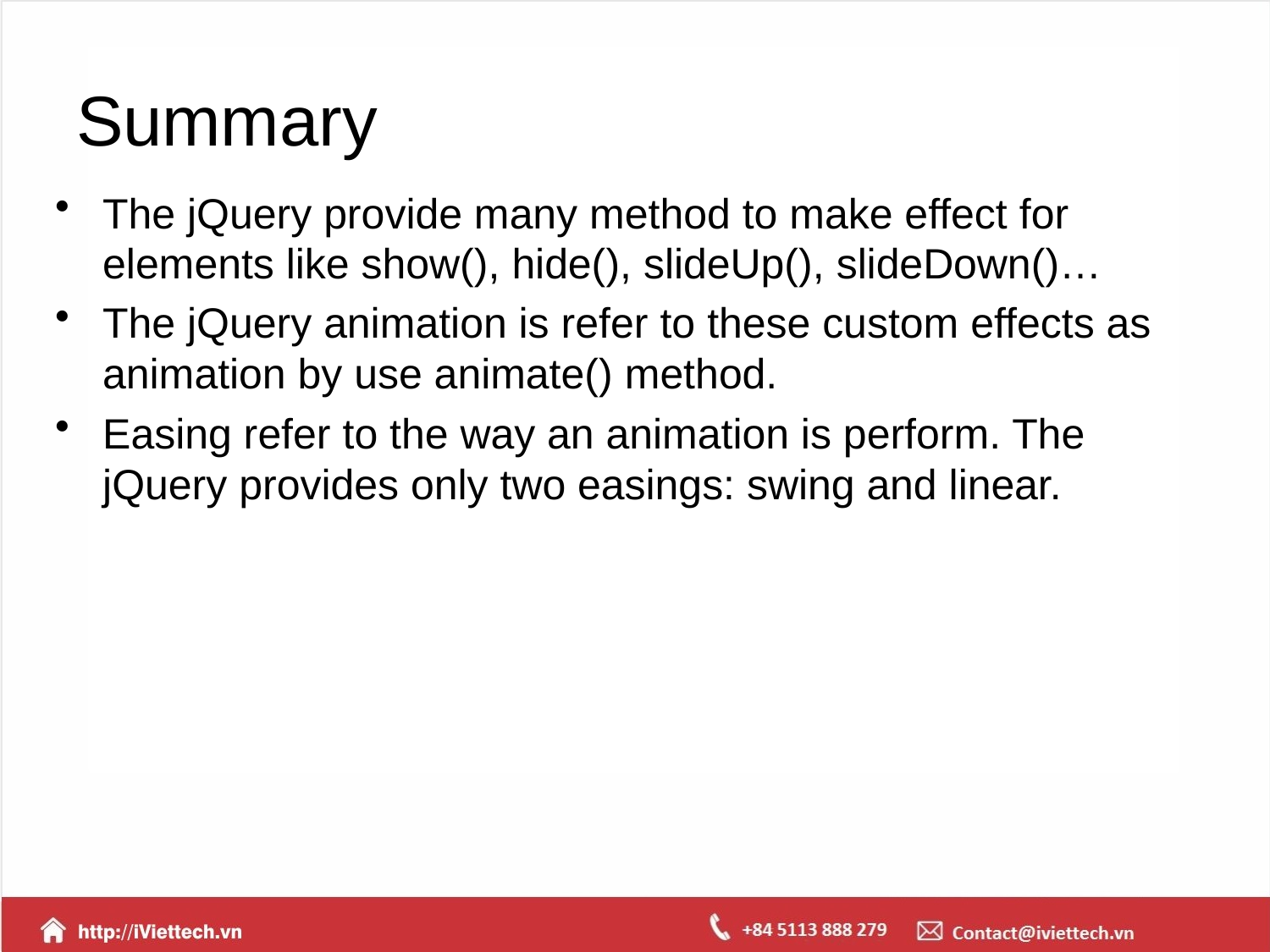

# Summary
The jQuery provide many method to make effect for elements like show(), hide(), slideUp(), slideDown()…
The jQuery animation is refer to these custom effects as animation by use animate() method.
Easing refer to the way an animation is perform. The jQuery provides only two easings: swing and linear.